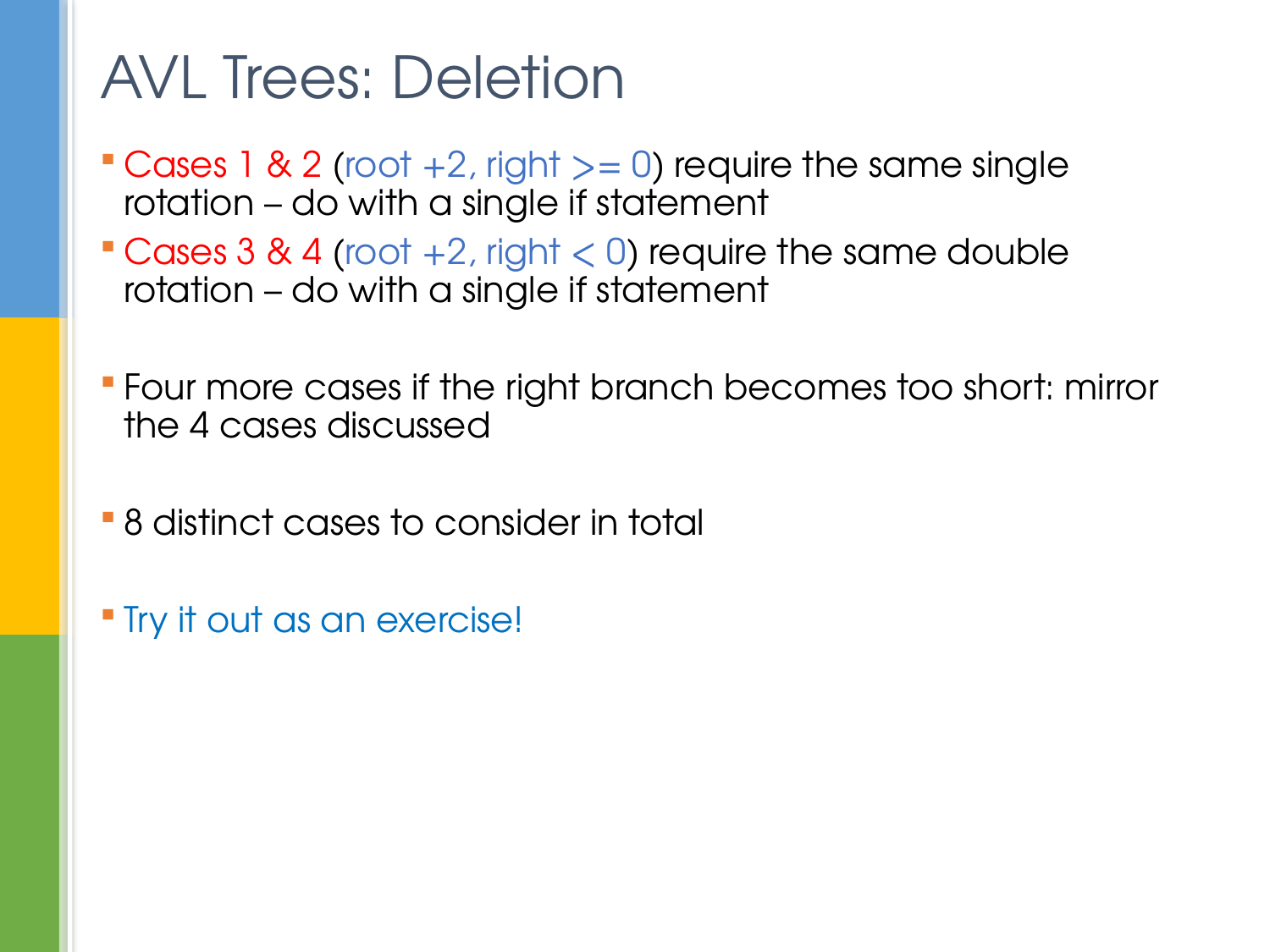

# AVL Trees: Deletion
Cases 1 & 2 (root +2, right >= 0) require the same single rotation – do with a single if statement
Cases 3 & 4 (root +2, right < 0) require the same double rotation – do with a single if statement

Four more cases if the right branch becomes too short: mirror the 4 cases discussed

8 distinct cases to consider in total

Try it out as an exercise!